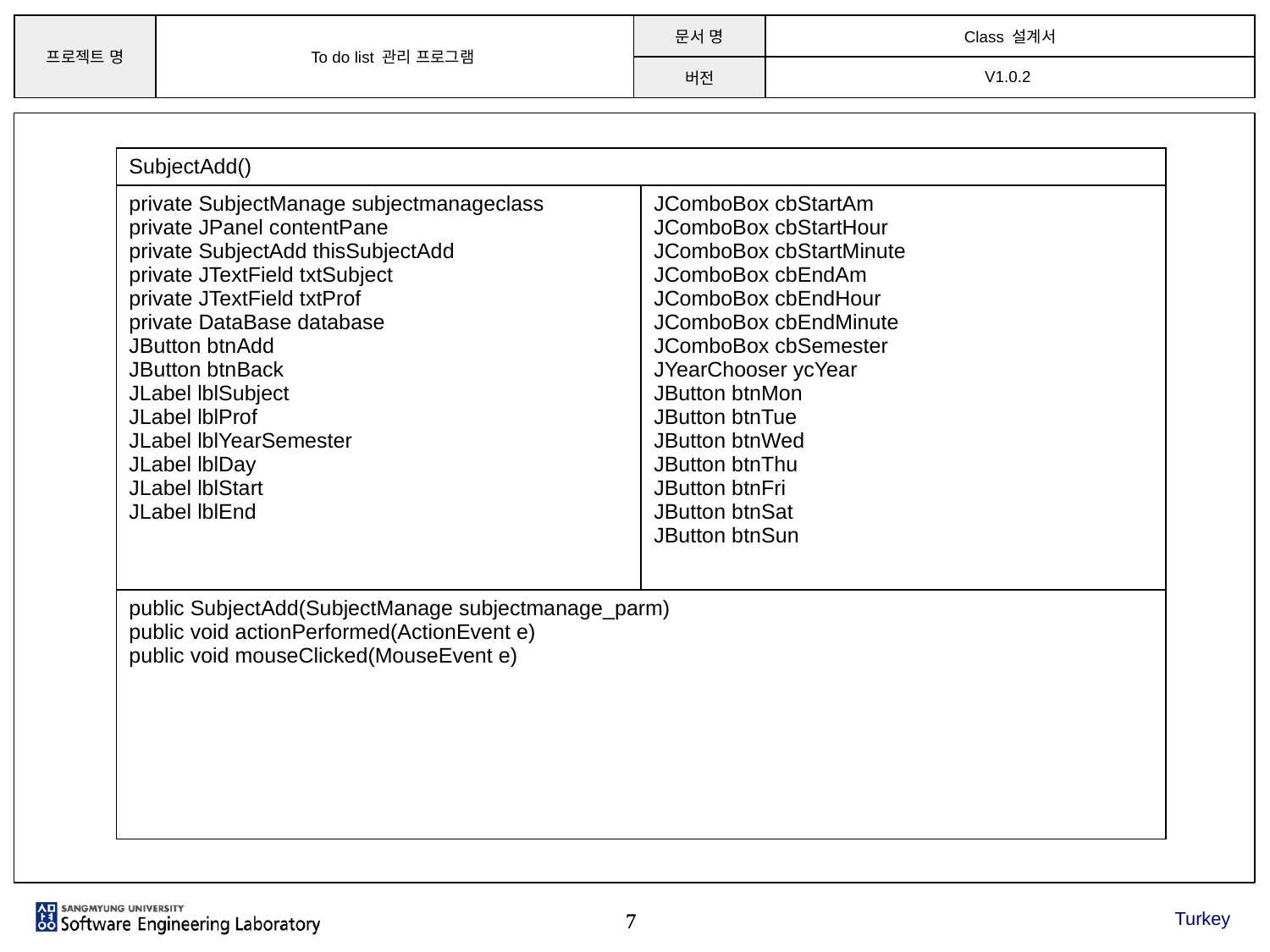

| SubjectAdd() |  |
| --- | --- |
| private SubjectManage subjectmanageclass private JPanel contentPane private SubjectAdd thisSubjectAdd private JTextField txtSubject private JTextField txtProf private DataBase database JButton btnAdd JButton btnBack JLabel lblSubject JLabel lblProf JLabel lblYearSemester JLabel lblDay JLabel lblStart JLabel lblEnd | JComboBox cbStartAm JComboBox cbStartHour JComboBox cbStartMinute JComboBox cbEndAm JComboBox cbEndHour JComboBox cbEndMinute JComboBox cbSemester JYearChooser ycYear JButton btnMon JButton btnTue JButton btnWed JButton btnThu JButton btnFri JButton btnSat JButton btnSun |
| public SubjectAdd(SubjectManage subjectmanage\_parm) public void actionPerformed(ActionEvent e) public void mouseClicked(MouseEvent e) |  |
Turkey